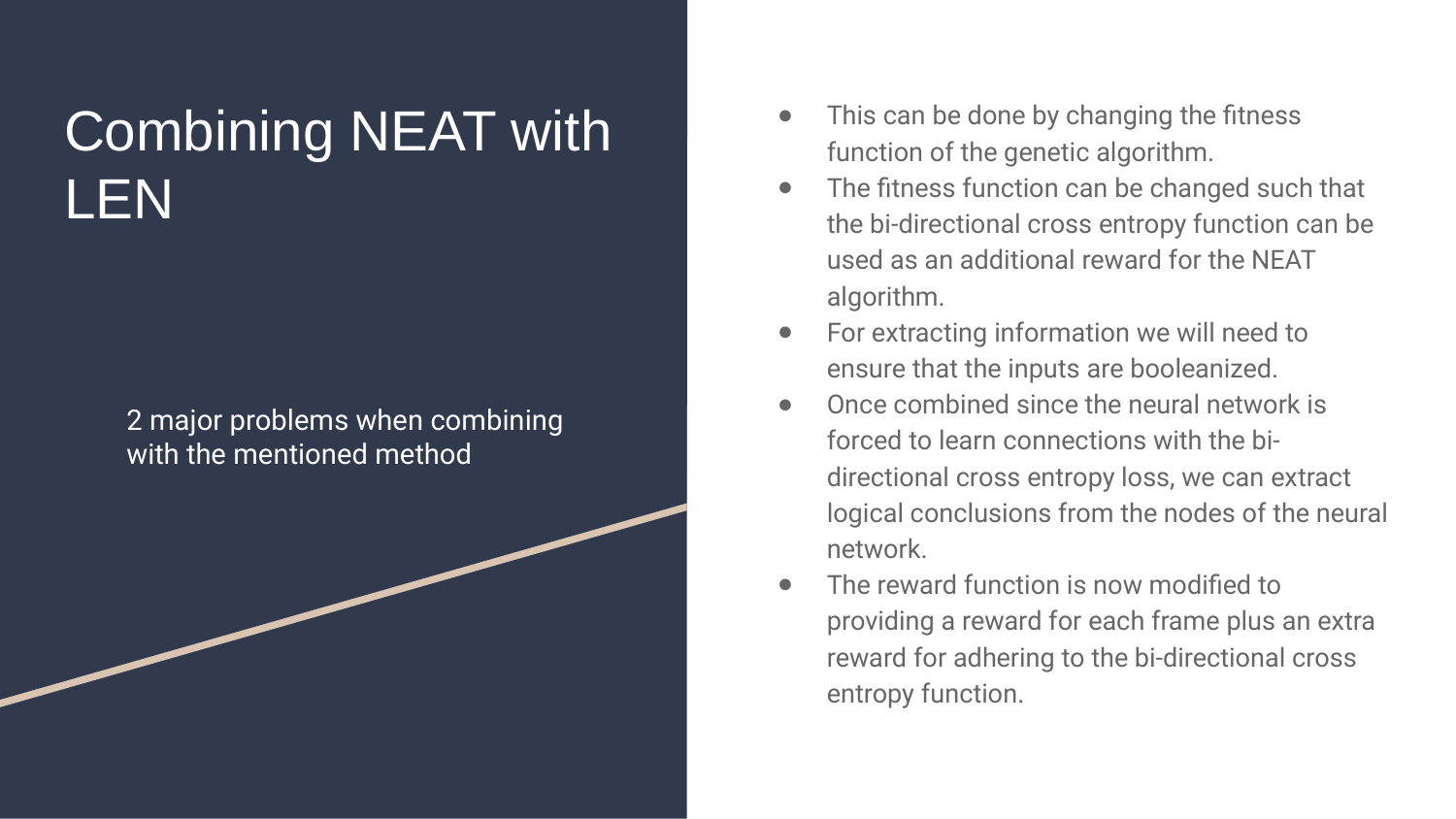

# Combining NEAT with LEN
This can be done by changing the fitness function of the genetic algorithm.
The fitness function can be changed such that the bi-directional cross entropy function can be used as an additional reward for the NEAT algorithm.
For extracting information we will need to ensure that the inputs are booleanized.
Once combined since the neural network is forced to learn connections with the bi-directional cross entropy loss, we can extract logical conclusions from the nodes of the neural network.
The reward function is now modified to providing a reward for each frame plus an extra reward for adhering to the bi-directional cross entropy function.
2 major problems when combining with the mentioned method